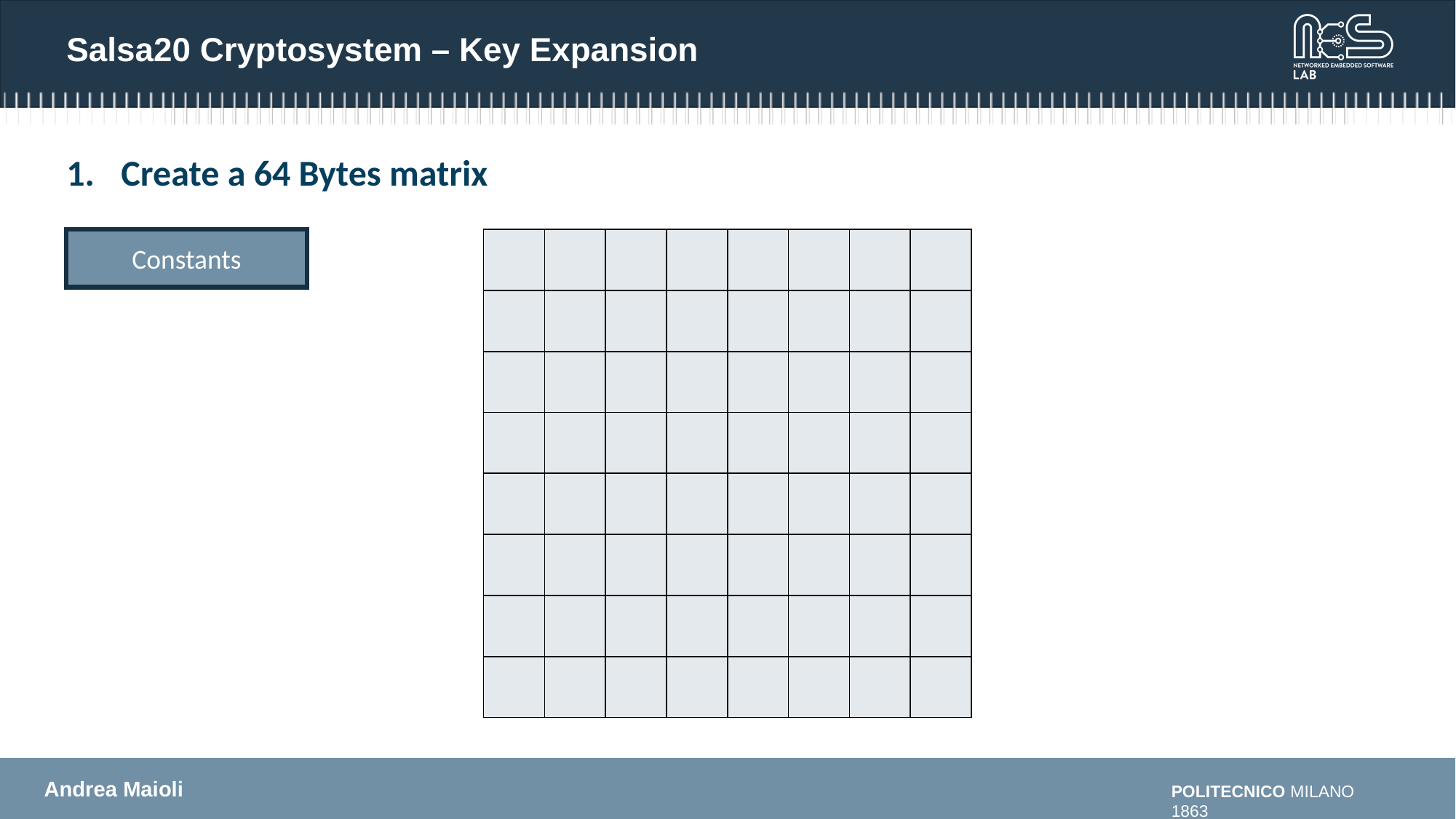

# Salsa20 Cryptosystem – Key Expansion
Create a 64 Bytes matrix
Constants
Constants
Constants
Constants
|  |  |  |  |  |  |  |  |
| --- | --- | --- | --- | --- | --- | --- | --- |
|  |  |  |  |  |  |  |  |
|  |  |  |  |  |  |  |  |
|  |  |  |  |  |  |  |  |
|  |  |  |  |  |  |  |  |
|  |  |  |  |  |  |  |  |
|  |  |  |  |  |  |  |  |
|  |  |  |  |  |  |  |  |